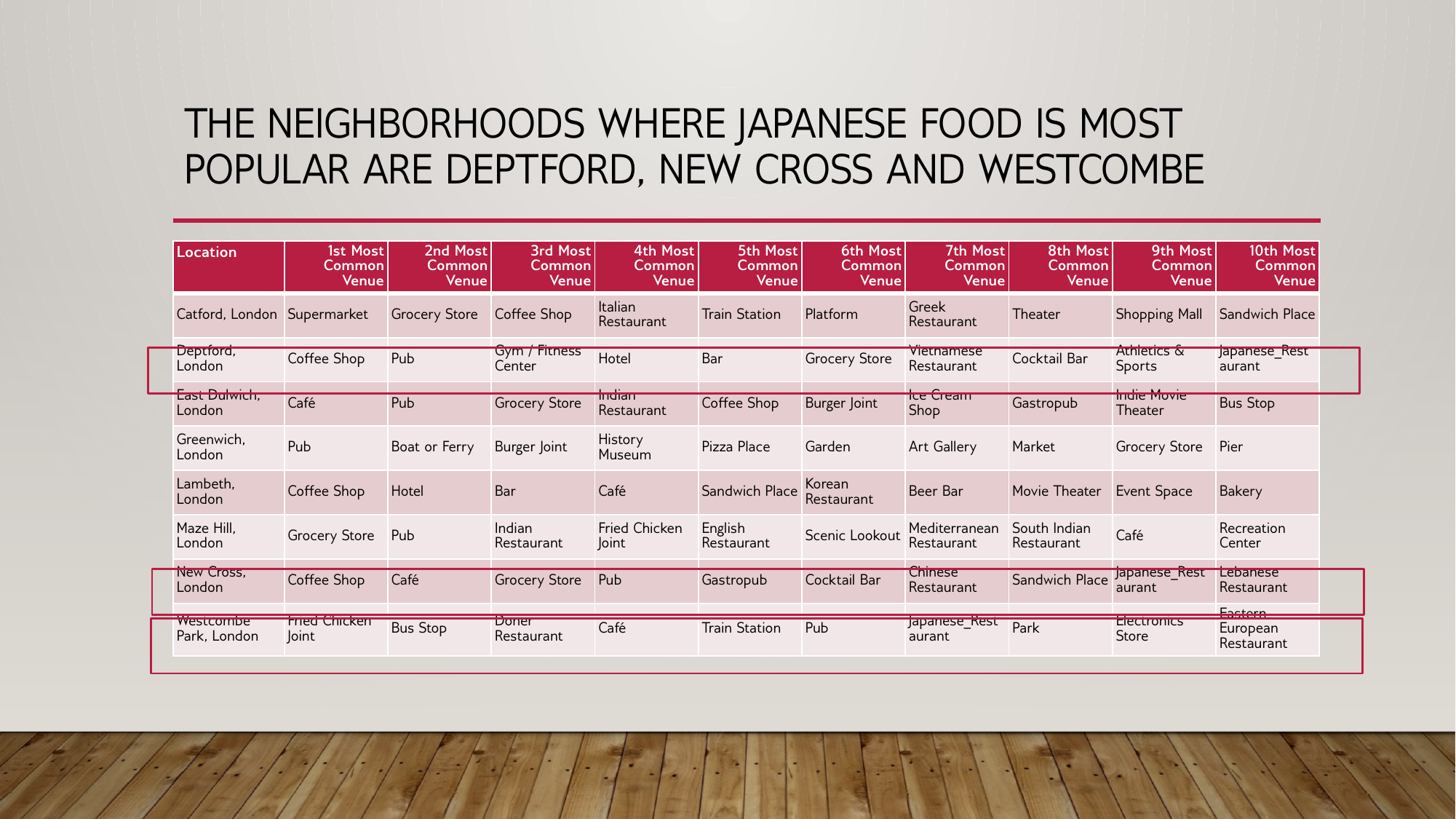

# The neighborhoods where Japanese food is most popular are Deptford, new cross and westcombe
We identified the neighbourhoods of South East London
| Location | 1st Most Common Venue | 2nd Most Common Venue | 3rd Most Common Venue | 4th Most Common Venue | 5th Most Common Venue | 6th Most Common Venue | 7th Most Common Venue | 8th Most Common Venue | 9th Most Common Venue | 10th Most Common Venue |
| --- | --- | --- | --- | --- | --- | --- | --- | --- | --- | --- |
| Catford, London | Supermarket | Grocery Store | Coffee Shop | Italian Restaurant | Train Station | Platform | Greek Restaurant | Theater | Shopping Mall | Sandwich Place |
| Deptford, London | Coffee Shop | Pub | Gym / Fitness Center | Hotel | Bar | Grocery Store | Vietnamese Restaurant | Cocktail Bar | Athletics & Sports | Japanese\_Restaurant |
| East Dulwich, London | Café | Pub | Grocery Store | Indian Restaurant | Coffee Shop | Burger Joint | Ice Cream Shop | Gastropub | Indie Movie Theater | Bus Stop |
| Greenwich, London | Pub | Boat or Ferry | Burger Joint | History Museum | Pizza Place | Garden | Art Gallery | Market | Grocery Store | Pier |
| Lambeth, London | Coffee Shop | Hotel | Bar | Café | Sandwich Place | Korean Restaurant | Beer Bar | Movie Theater | Event Space | Bakery |
| Maze Hill, London | Grocery Store | Pub | Indian Restaurant | Fried Chicken Joint | English Restaurant | Scenic Lookout | Mediterranean Restaurant | South Indian Restaurant | Café | Recreation Center |
| New Cross, London | Coffee Shop | Café | Grocery Store | Pub | Gastropub | Cocktail Bar | Chinese Restaurant | Sandwich Place | Japanese\_Restaurant | Lebanese Restaurant |
| Westcombe Park, London | Fried Chicken Joint | Bus Stop | Doner Restaurant | Café | Train Station | Pub | Japanese\_Restaurant | Park | Electronics Store | Eastern European Restaurant |